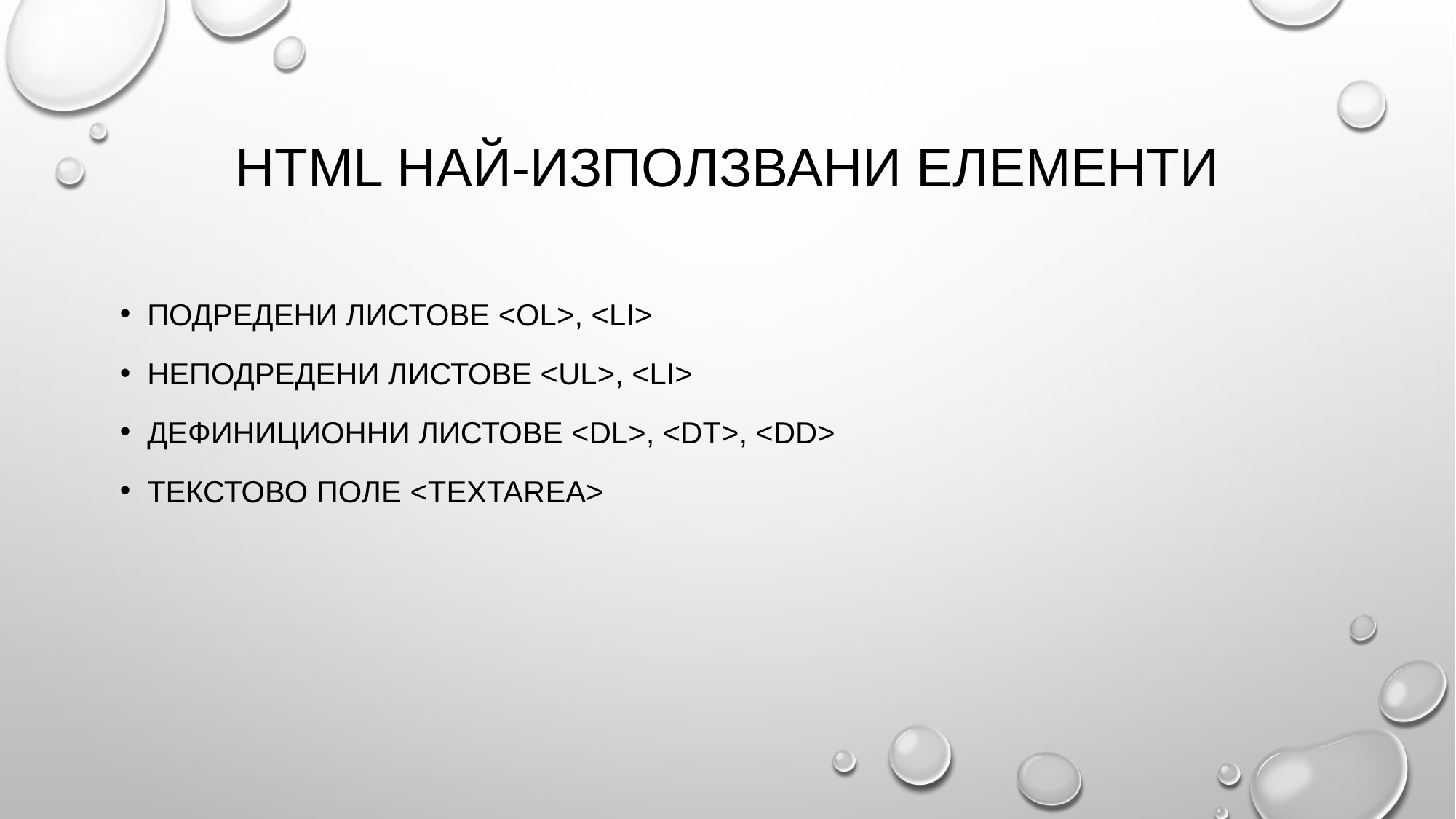

# Html НАЙ-ИЗПОЛЗВАНИ ЕЛЕМЕНТИ
Подредени листове <ol>, <li>
Неподредени листове <ul>, <li>
Дефиниционни листове <dl>, <dt>, <dd>
Текстово поле <textarea>